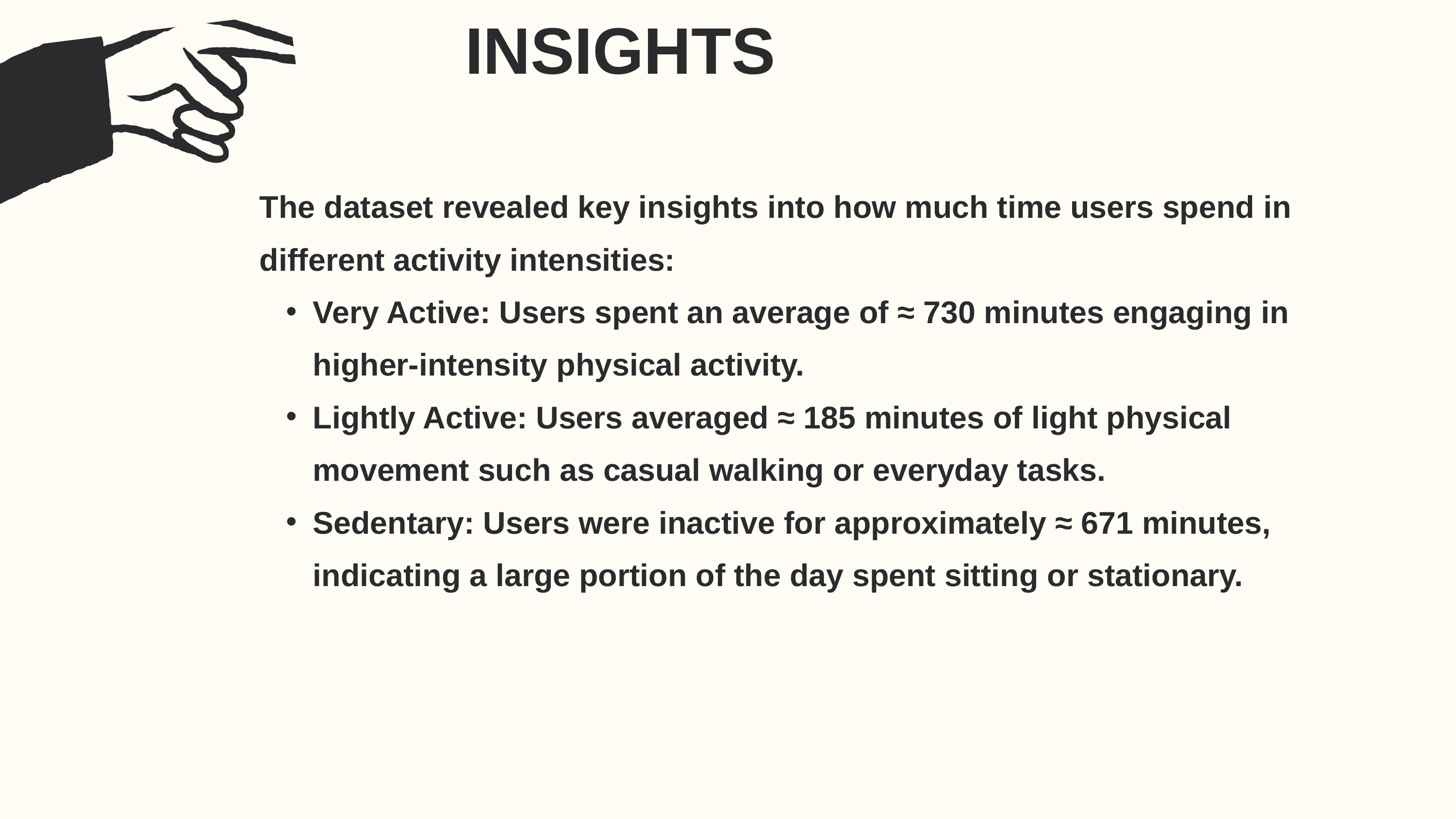

INSIGHTS

The dataset revealed key insights into how much time users spend in different activity intensities:
Very Active: Users spent an average of ≈ 730 minutes engaging in higher-intensity physical activity.
Lightly Active: Users averaged ≈ 185 minutes of light physical movement such as casual walking or everyday tasks.
Sedentary: Users were inactive for approximately ≈ 671 minutes, indicating a large portion of the day spent sitting or stationary.